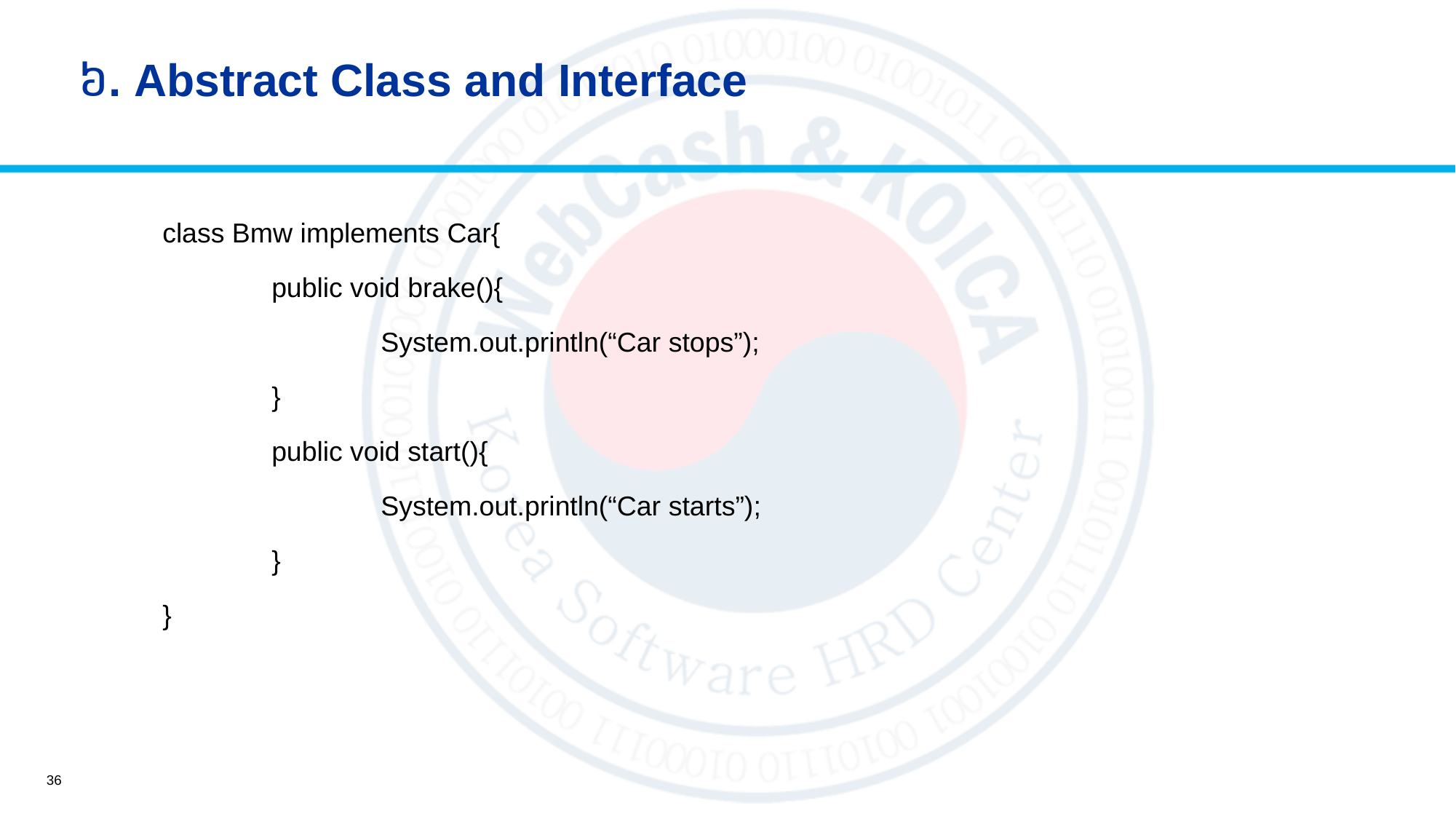

​ ៦. Abstract Class​ and Interface
	class Bmw implements Car{
		public void brake(){
			System.out.println(“Car stops”);
		}
		public void start(){
			System.out.println(“Car starts”);
		}
	}
36